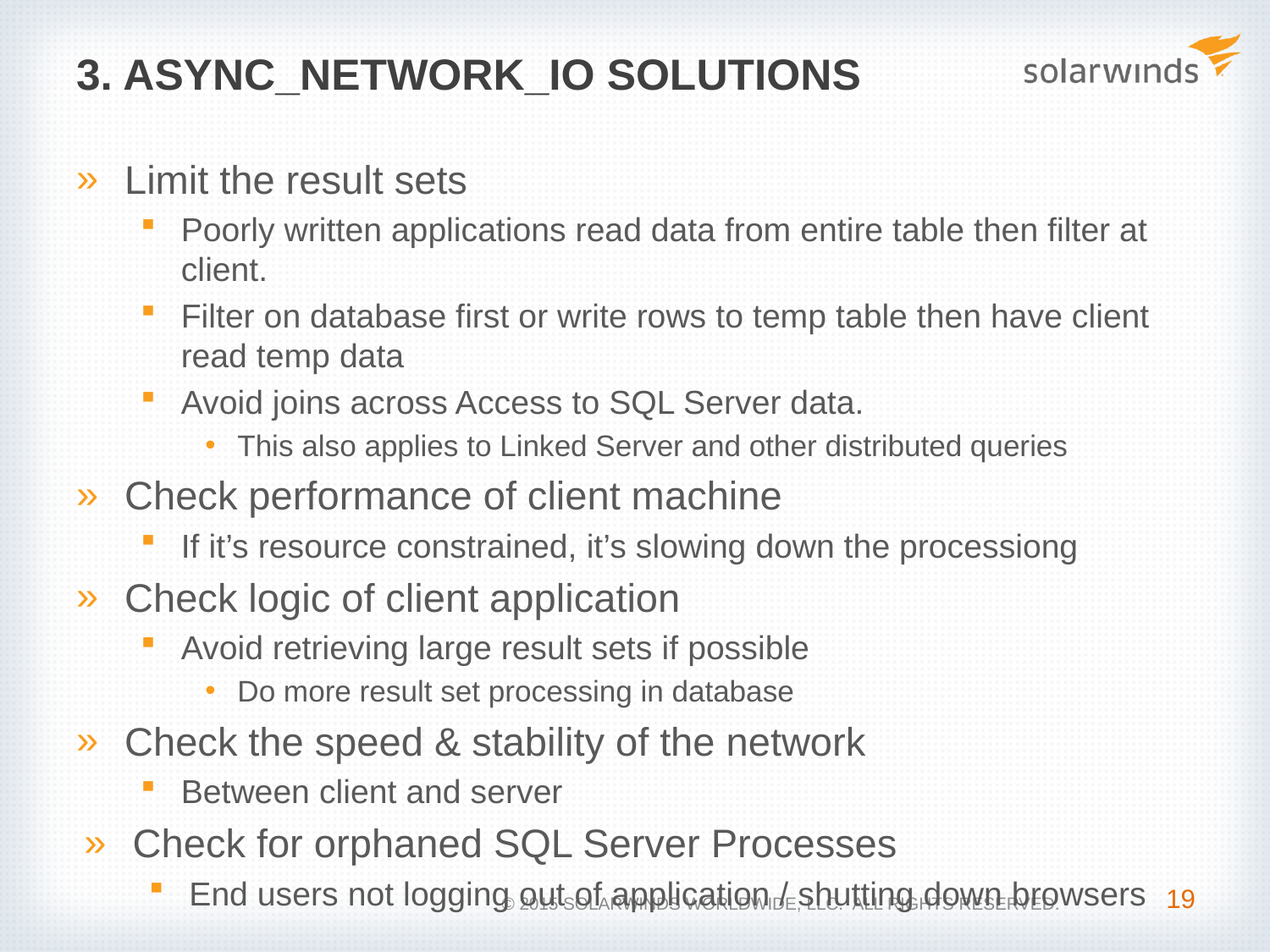

# 3. ASYNC_NETWORK_IO Solutions
Limit the result sets
Poorly written applications read data from entire table then filter at client.
Filter on database first or write rows to temp table then have client read temp data
Avoid joins across Access to SQL Server data.
This also applies to Linked Server and other distributed queries
Check performance of client machine
If it’s resource constrained, it’s slowing down the processiong
Check logic of client application
Avoid retrieving large result sets if possible
Do more result set processing in database
Check the speed & stability of the network
Between client and server
Check for orphaned SQL Server Processes
End users not logging out of application / shutting down browsers

19